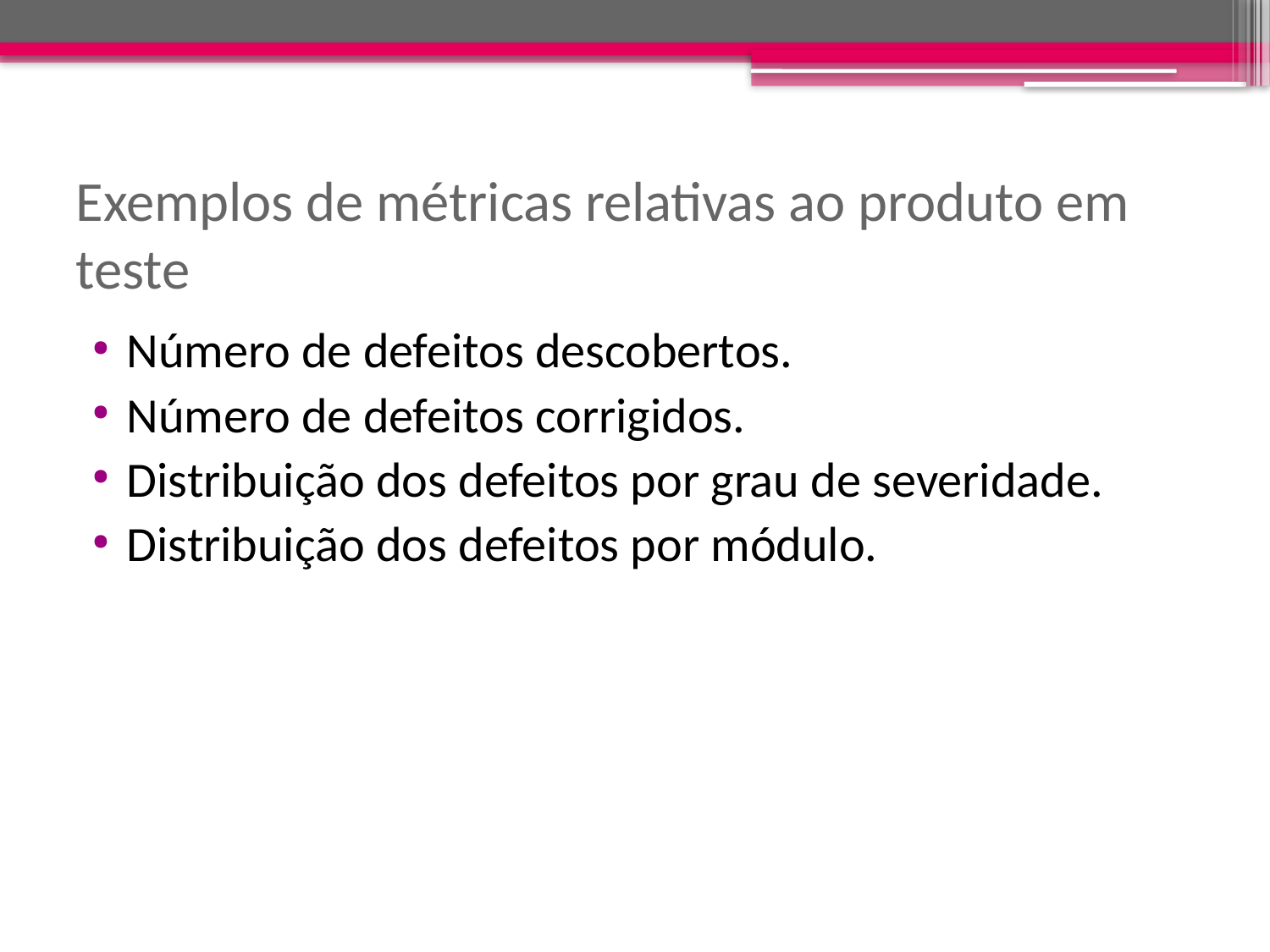

# Exemplos de métricas relativas ao produto em teste
Número de defeitos descobertos.
Número de defeitos corrigidos.
Distribuição dos defeitos por grau de severidade.
Distribuição dos defeitos por módulo.